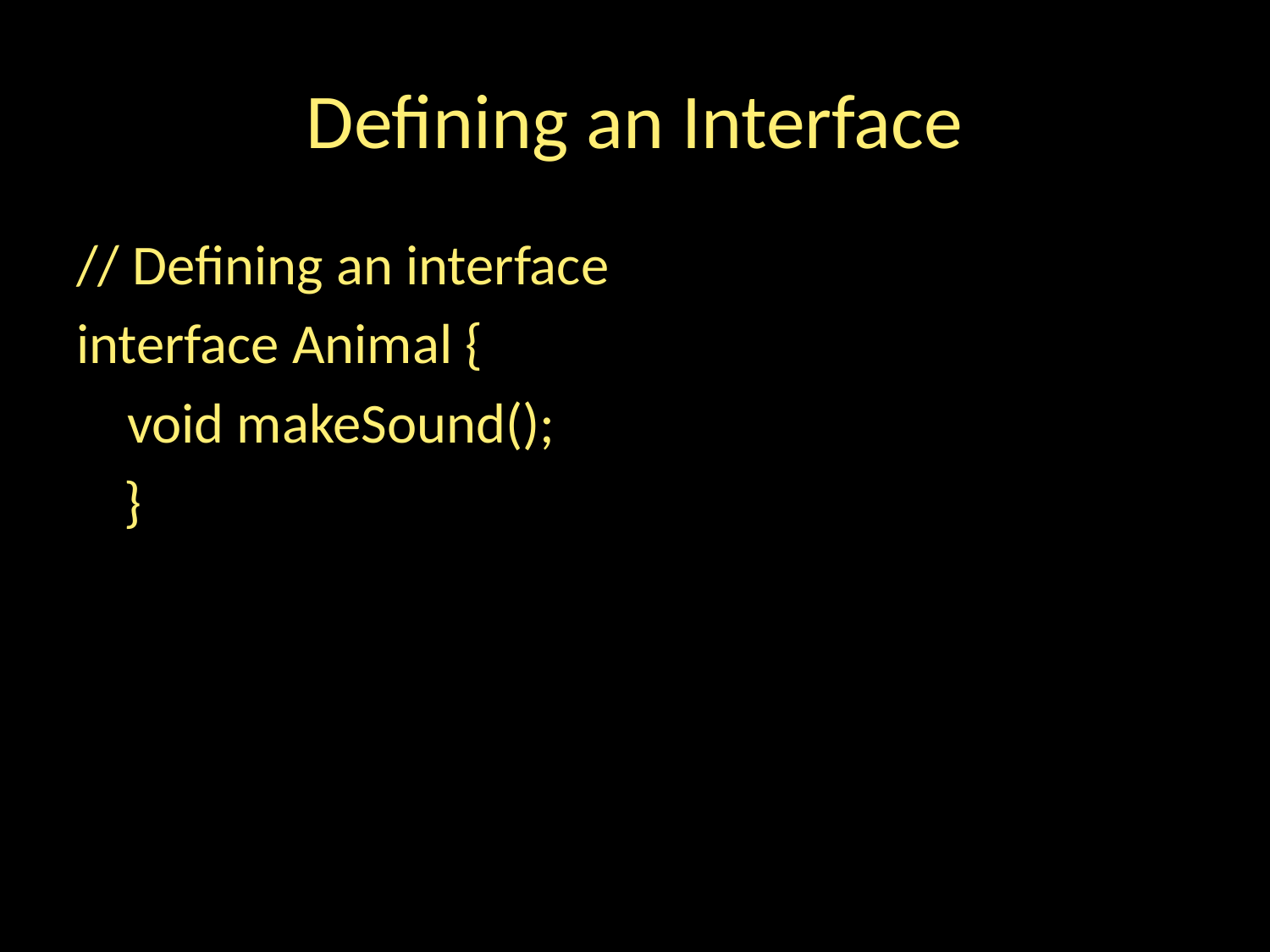

# Defining an Interface
// Defining an interface
interface Animal {
    void makeSound();
	}